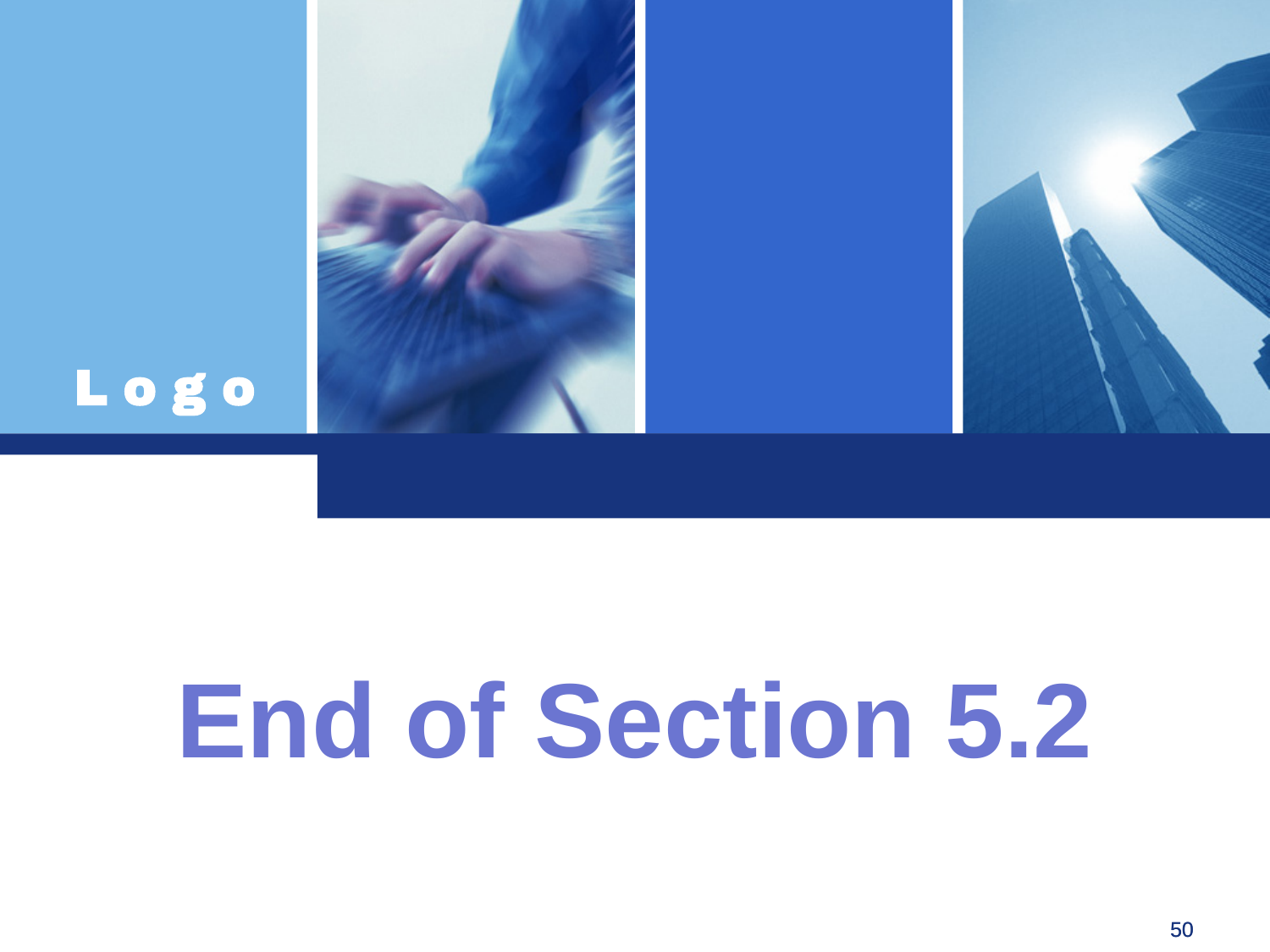

End of Section 5.2
Click to edit company slogan .
50
50